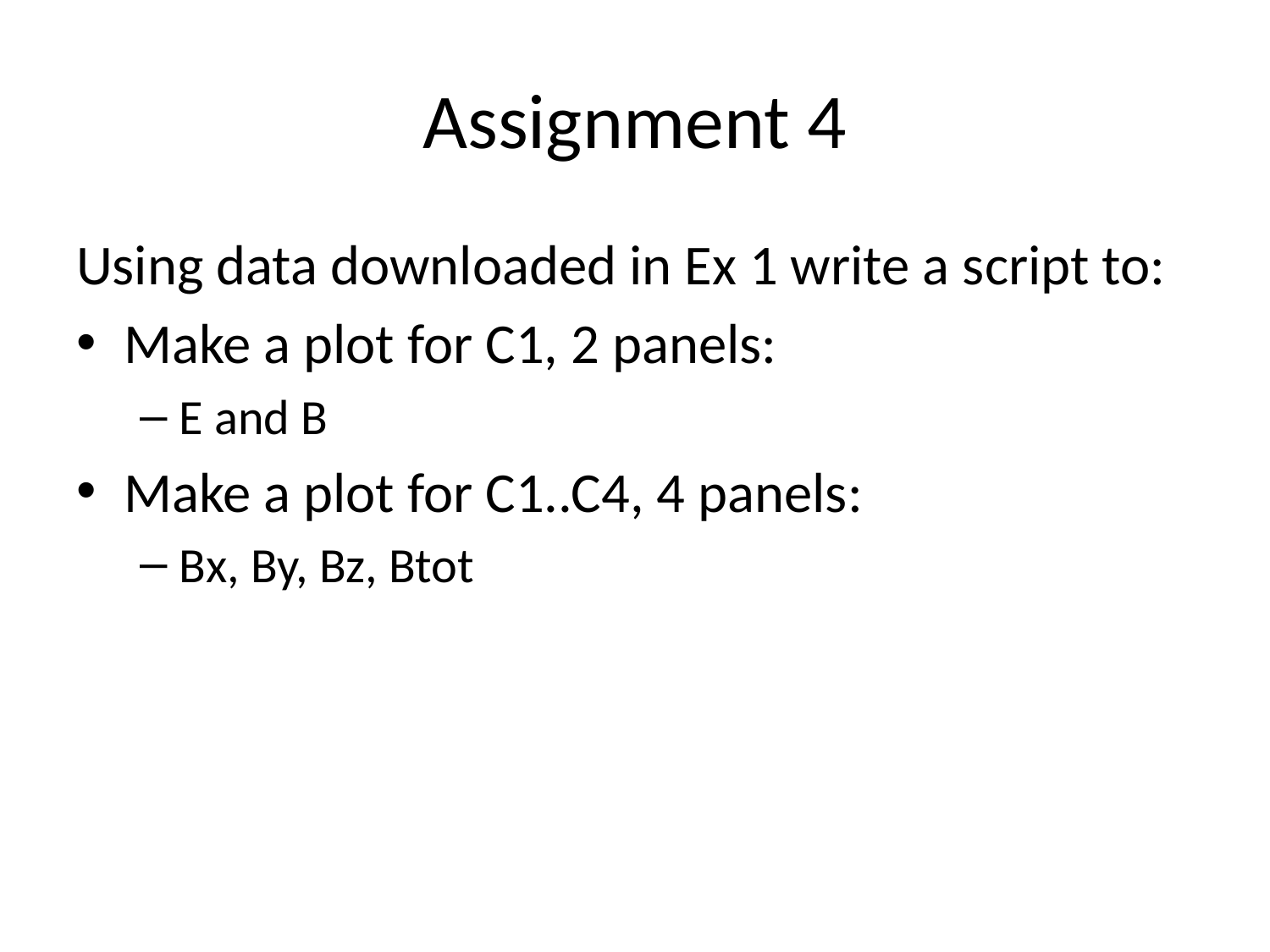

# Assignment 4
Using data downloaded in Ex 1 write a script to:
Make a plot for C1, 2 panels:
E and B
Make a plot for C1..C4, 4 panels:
Bx, By, Bz, Btot